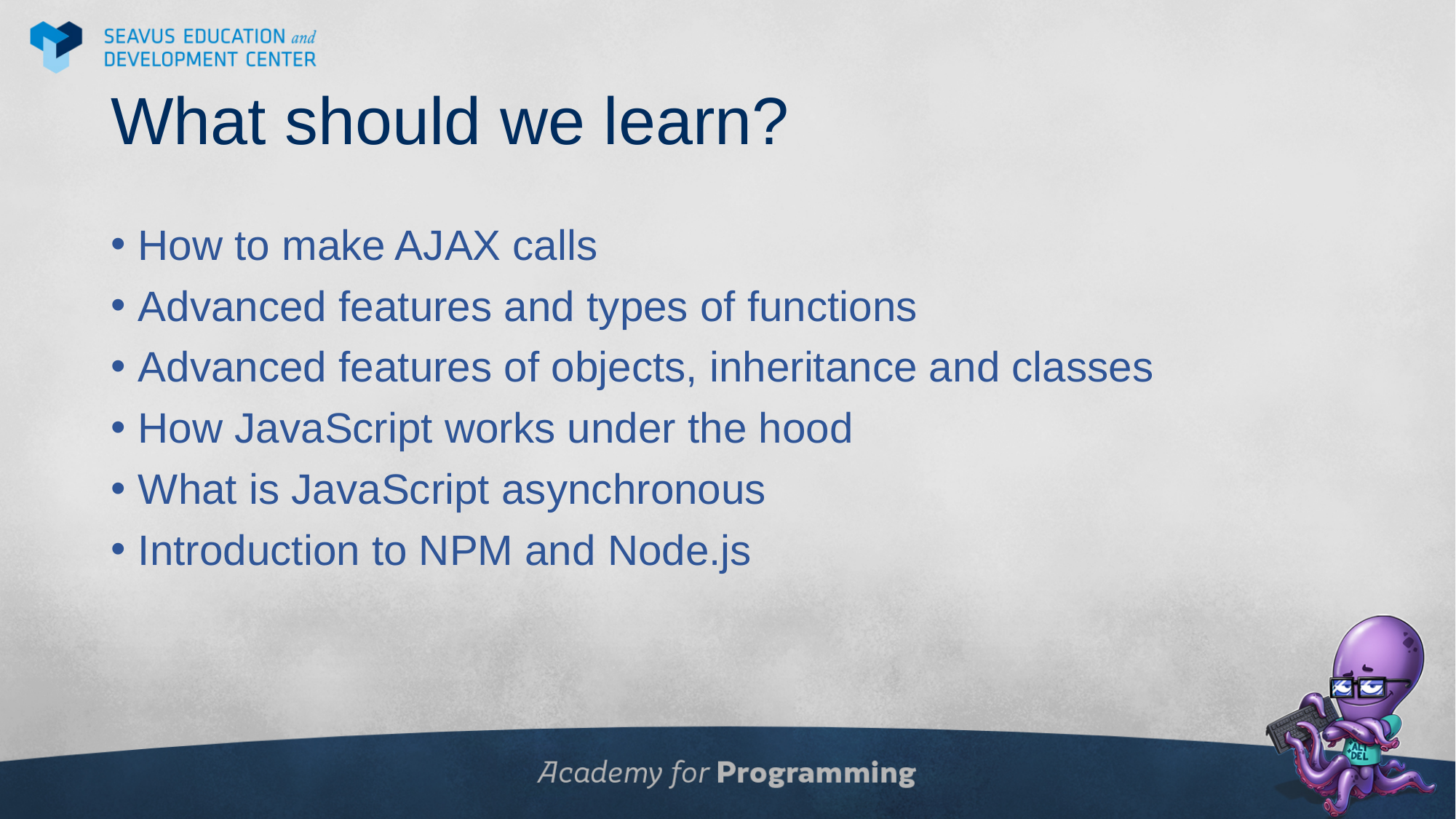

# What should we learn?
How to make AJAX calls
Advanced features and types of functions
Advanced features of objects, inheritance and classes
How JavaScript works under the hood
What is JavaScript asynchronous
Introduction to NPM and Node.js